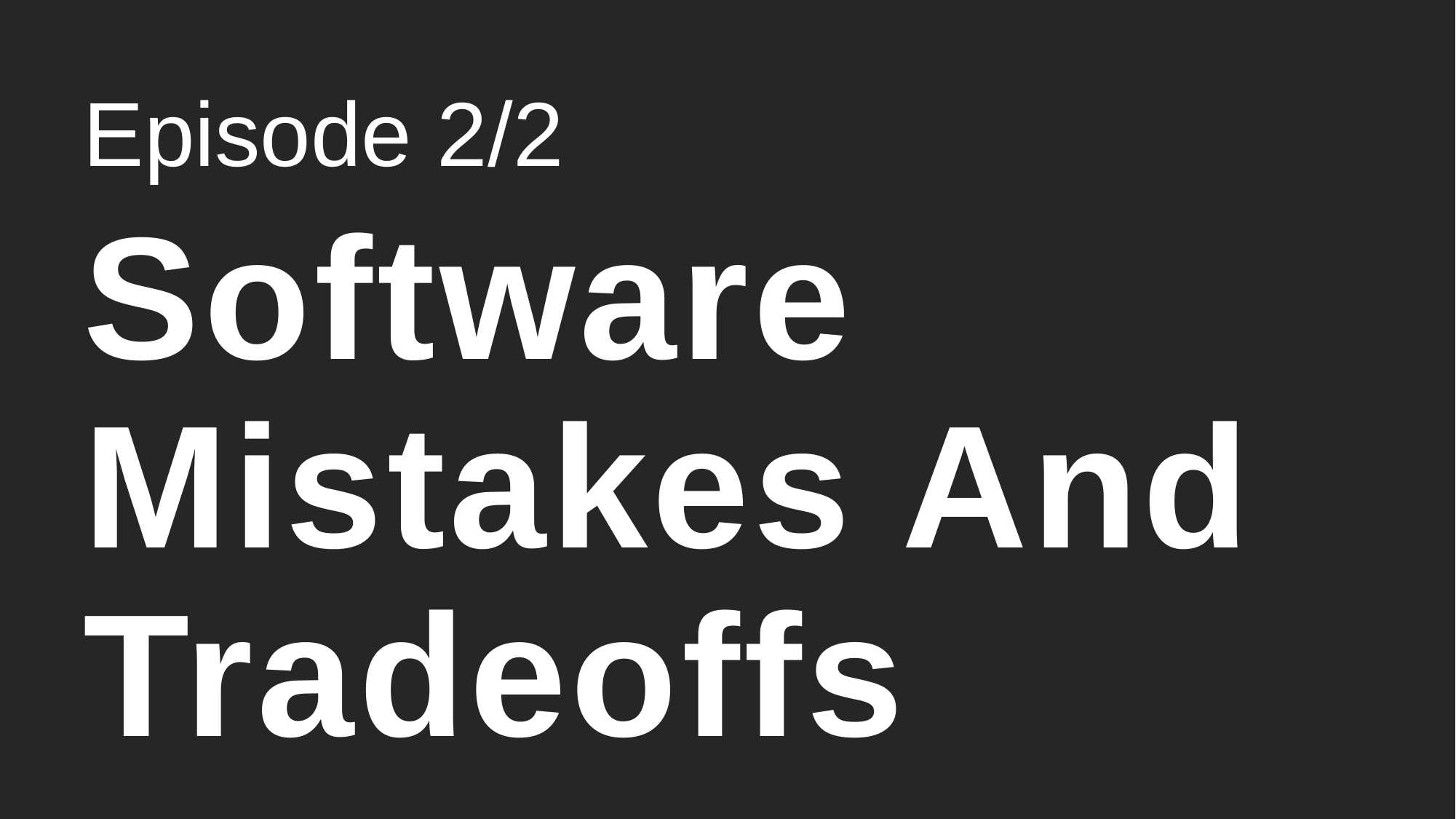

Episode 2/2
# Software Mistakes And Tradeoffs